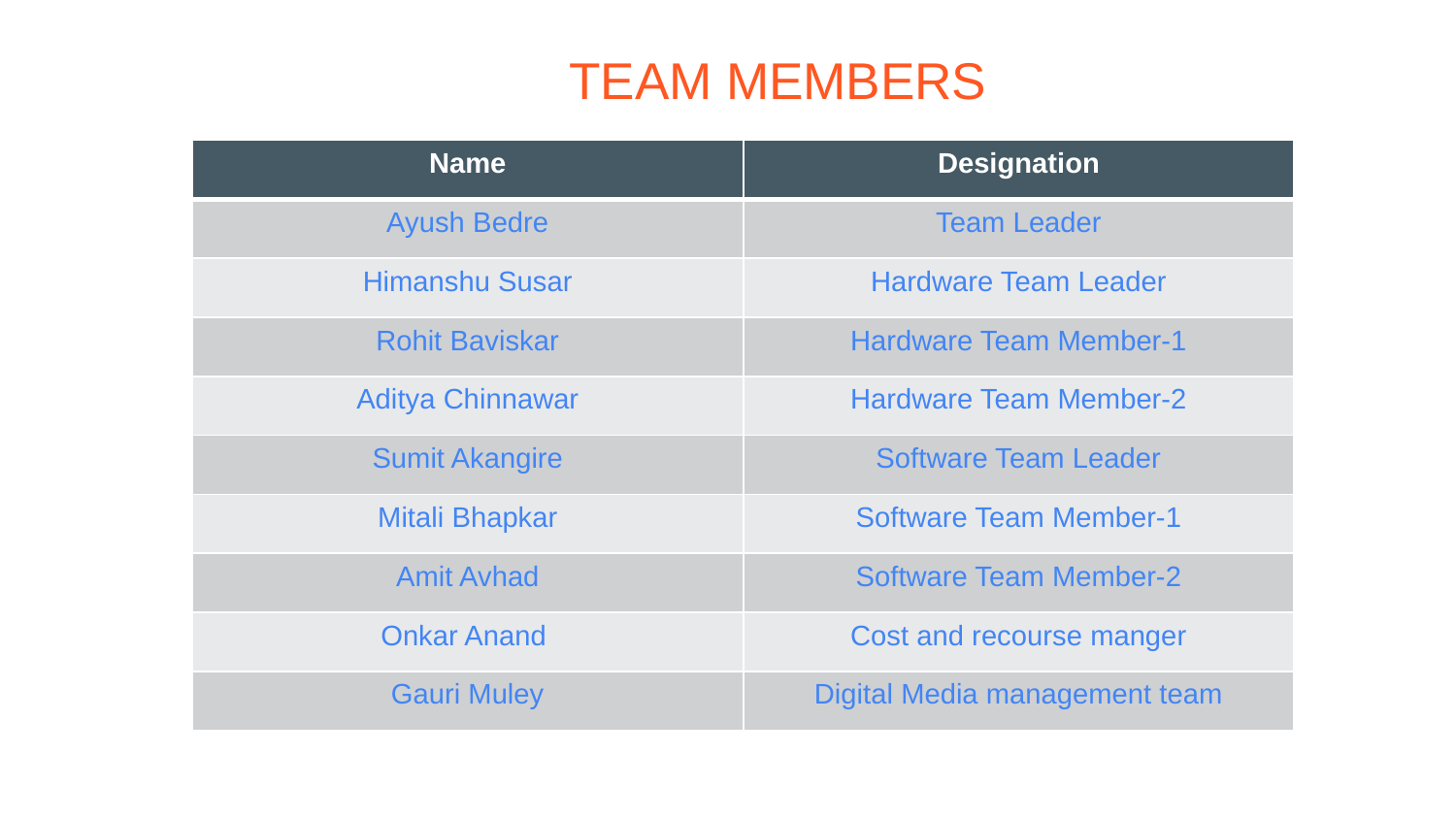

# TEAM MEMBERS
| Name | Designation |
| --- | --- |
| Ayush Bedre | Team Leader |
| Himanshu Susar | Hardware Team Leader |
| Rohit Baviskar | Hardware Team Member-1 |
| Aditya Chinnawar | Hardware Team Member-2 |
| Sumit Akangire | Software Team Leader |
| Mitali Bhapkar | Software Team Member-1 |
| Amit Avhad | Software Team Member-2 |
| Onkar Anand | Cost and recourse manger |
| Gauri Muley | Digital Media management team |